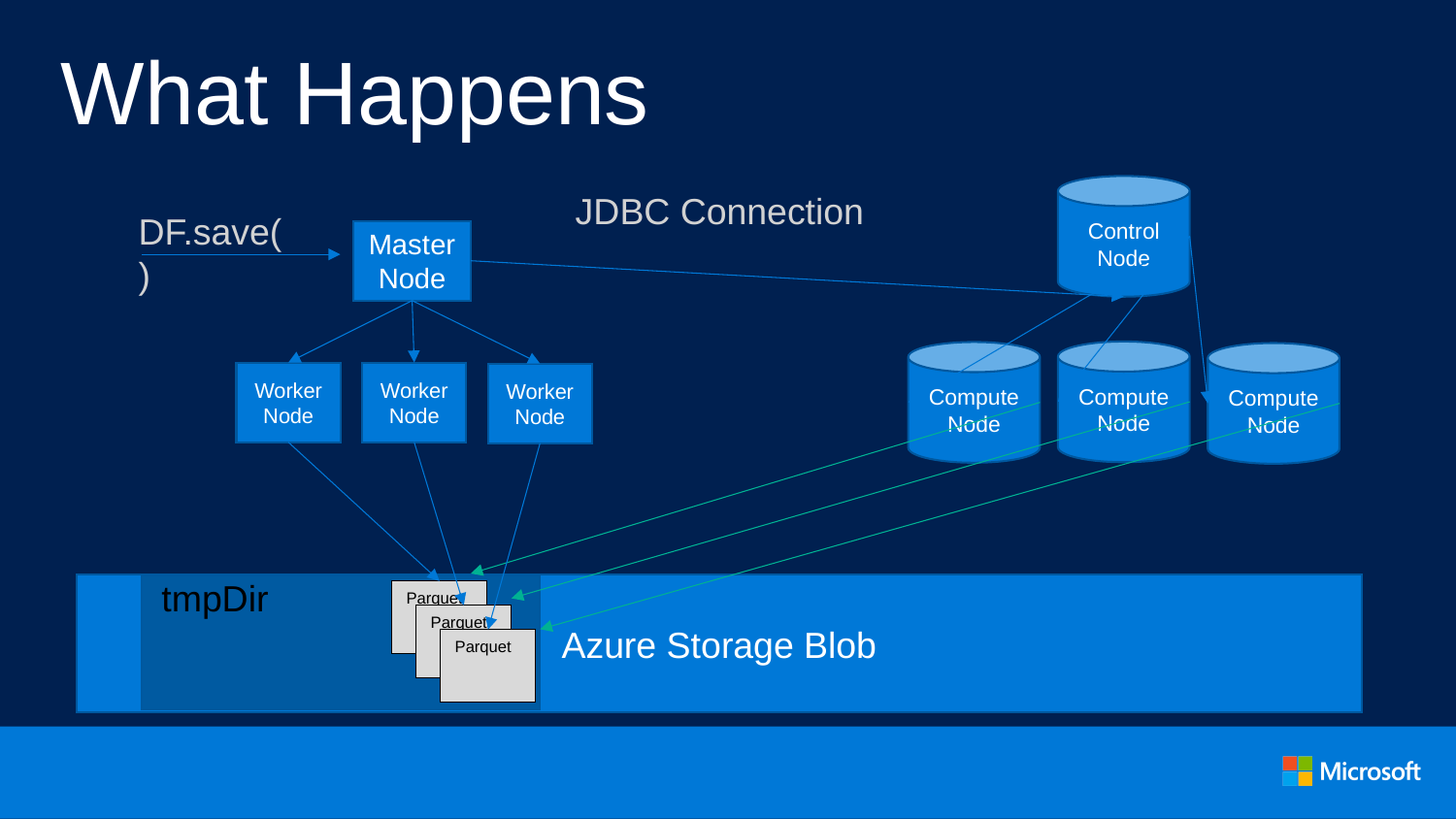

# What Happens
Control Node
JDBC Connection
DF.save()
Master Node
Compute Node
Compute Node
Compute Node
Worker Node
Worker Node
Worker Node
tmpDir
Azure Storage Blob

Parquet

Parquet

Parquet